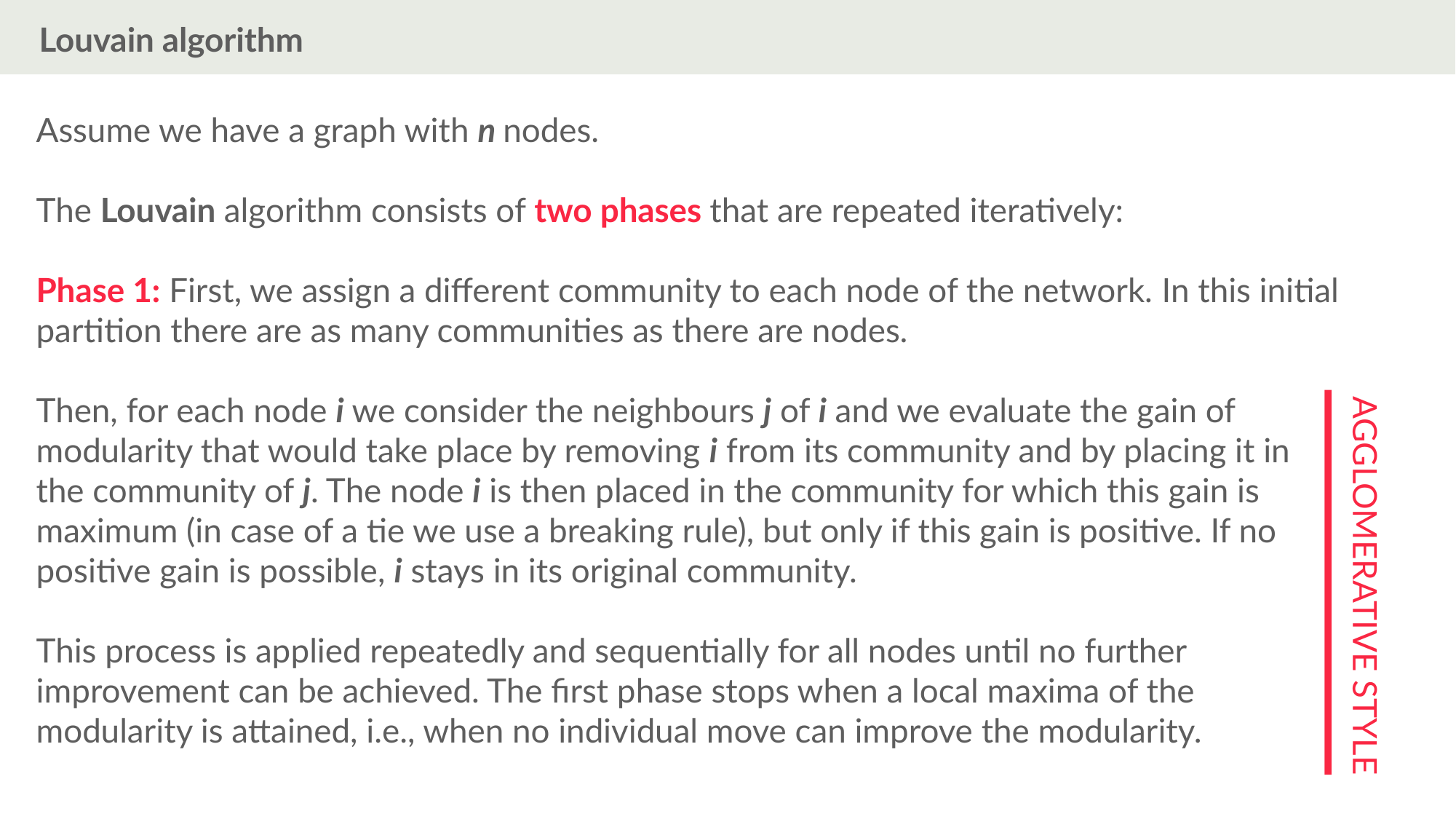

Louvain algorithm
Assume we have a graph with n nodes.

The Louvain algorithm consists of two phases that are repeated iteratively:

Phase 1: First, we assign a different community to each node of the network. In this initial partition there are as many communities as there are nodes.

Then, for each node i we consider the neighbours j of i and we evaluate the gain of modularity that would take place by removing i from its community and by placing it in the community of j. The node i is then placed in the community for which this gain is maximum (in case of a tie we use a breaking rule), but only if this gain is positive. If no positive gain is possible, i stays in its original community.

This process is applied repeatedly and sequentially for all nodes until no further improvement can be achieved. The first phase stops when a local maxima of the modularity is attained, i.e., when no individual move can improve the modularity.

AGGLOMERATIVE STYLE